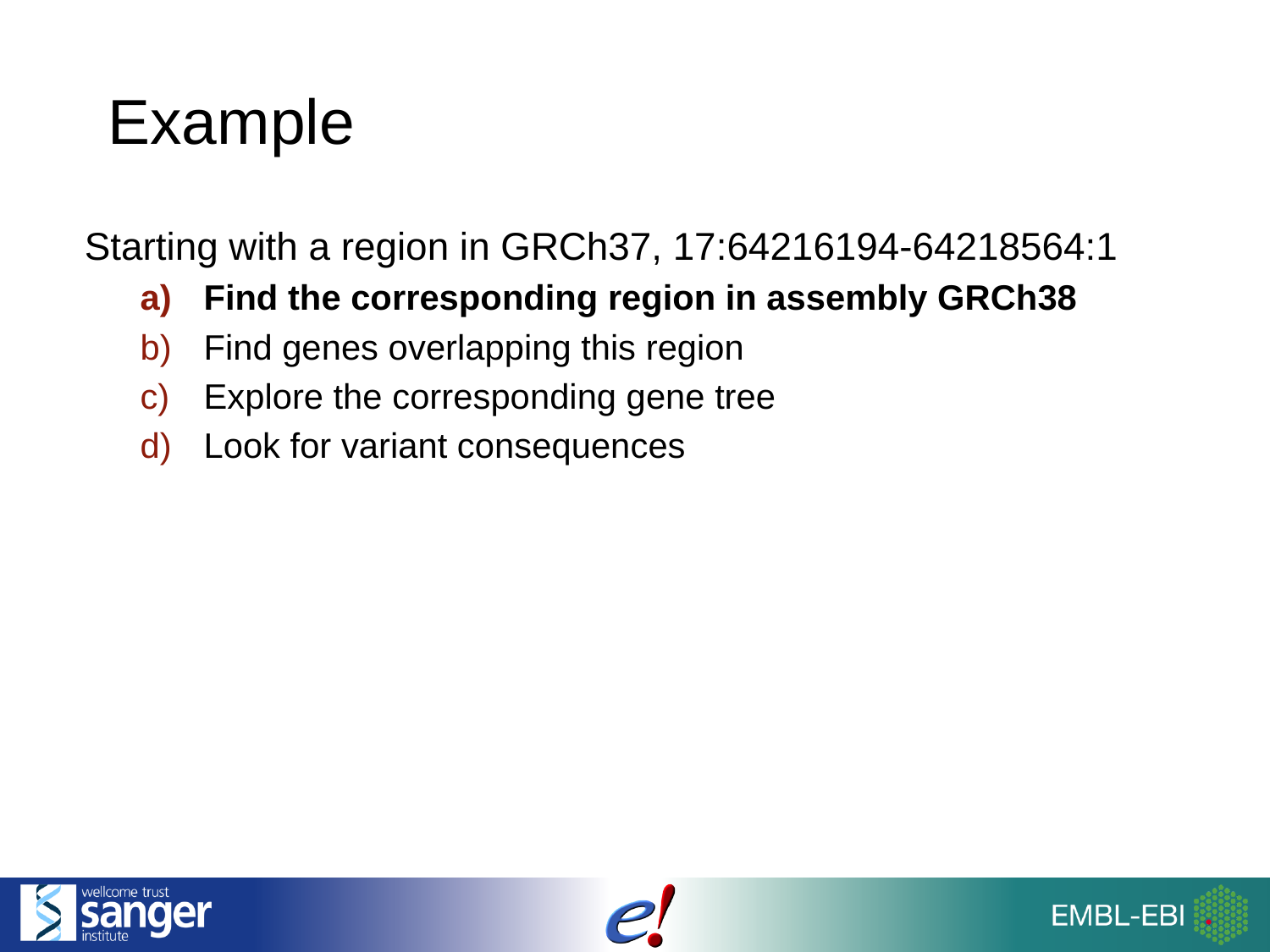

# Example
Starting with a region in GRCh37, 17:64216194-64218564:1
Find the corresponding region in assembly GRCh38
Find genes overlapping this region
Explore the corresponding gene tree
Look for variant consequences